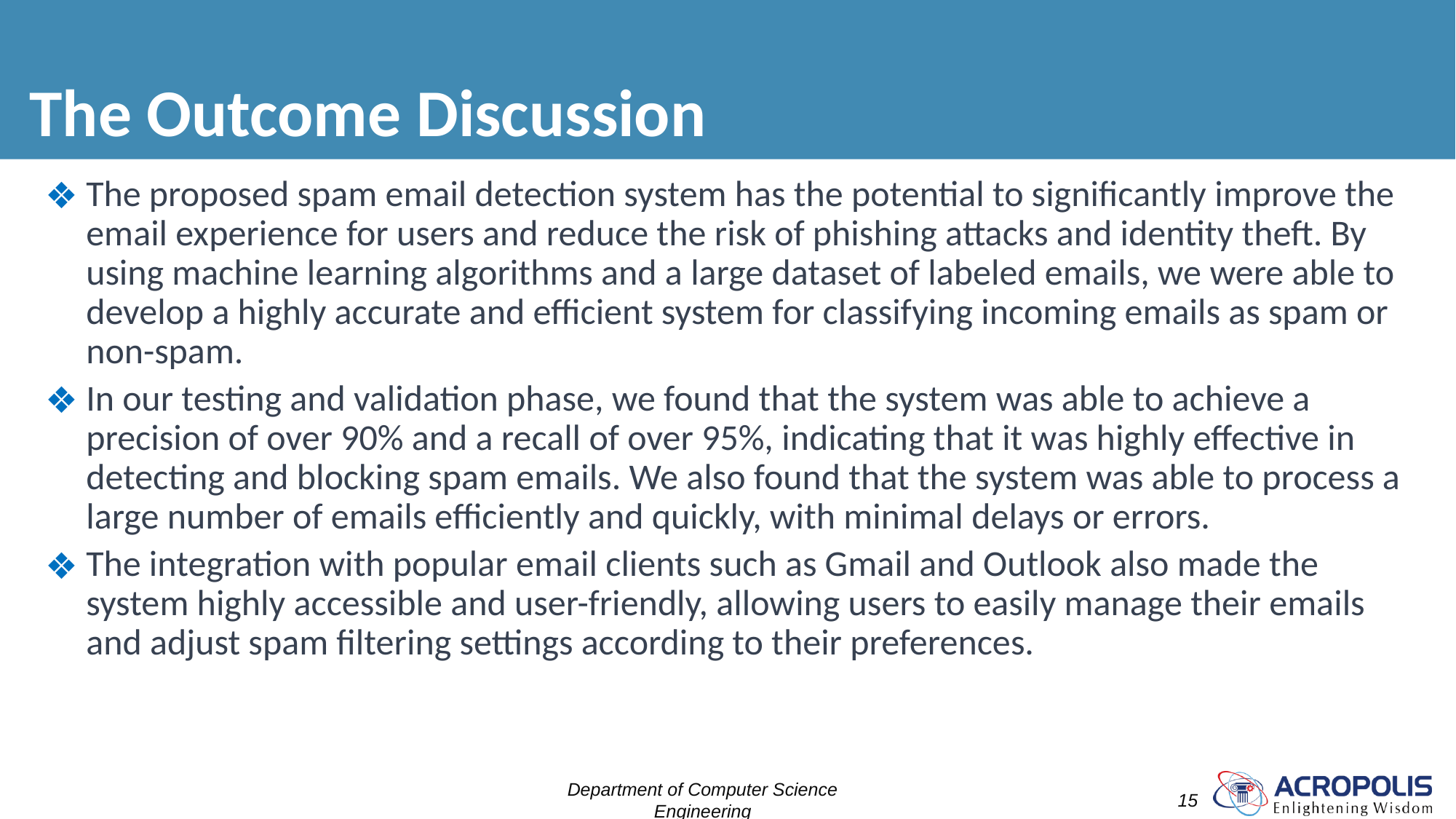

# The Outcome Discussion
The proposed spam email detection system has the potential to significantly improve the email experience for users and reduce the risk of phishing attacks and identity theft. By using machine learning algorithms and a large dataset of labeled emails, we were able to develop a highly accurate and efficient system for classifying incoming emails as spam or non-spam.
In our testing and validation phase, we found that the system was able to achieve a precision of over 90% and a recall of over 95%, indicating that it was highly effective in detecting and blocking spam emails. We also found that the system was able to process a large number of emails efficiently and quickly, with minimal delays or errors.
The integration with popular email clients such as Gmail and Outlook also made the system highly accessible and user-friendly, allowing users to easily manage their emails and adjust spam filtering settings according to their preferences.

Department of Computer Science Engineering
15